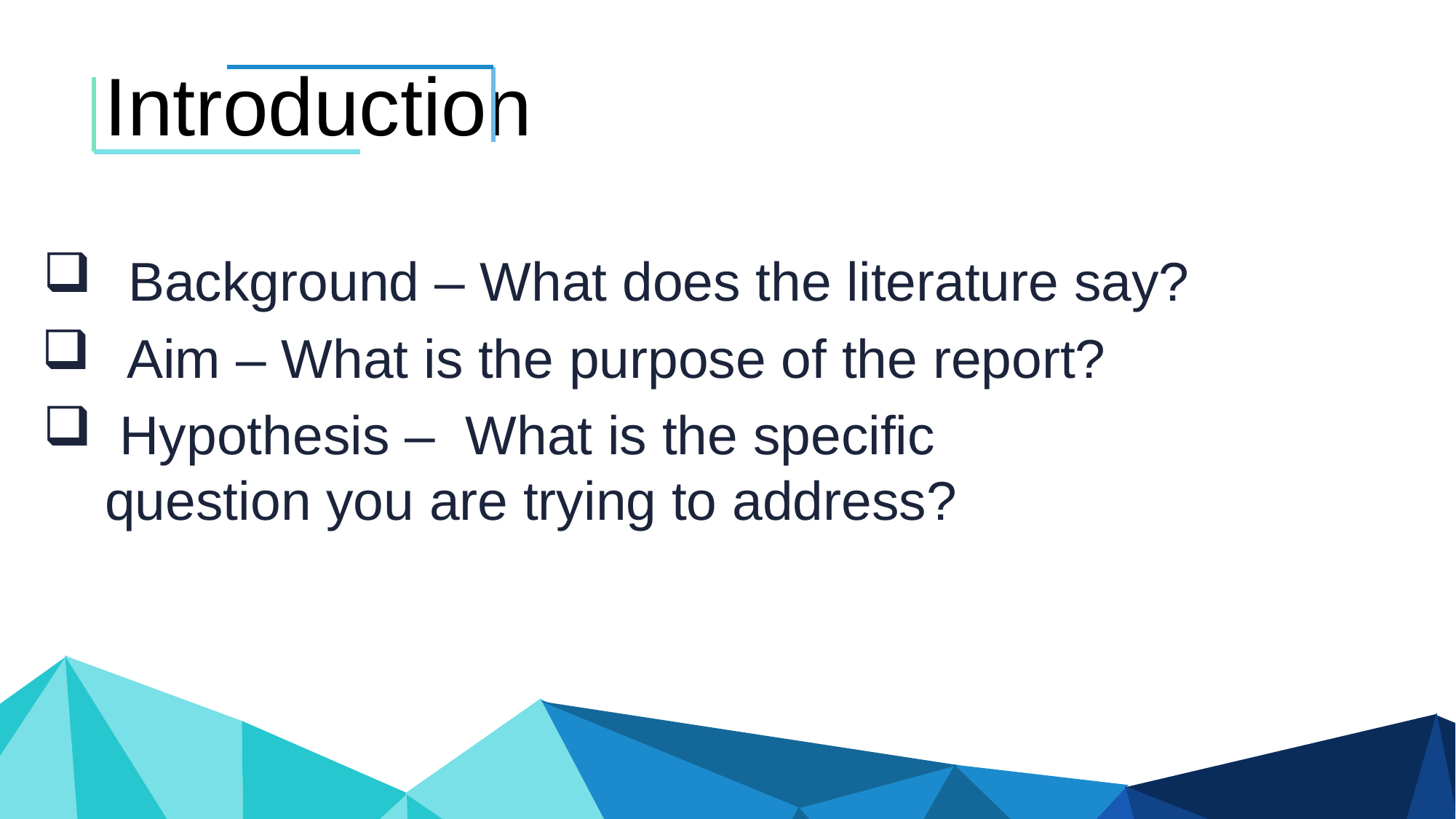

Introduction
  Background – What does the literature say?
  Aim – What is the purpose of the report?
 Hypothesis –  What is the specific question you are trying to address?